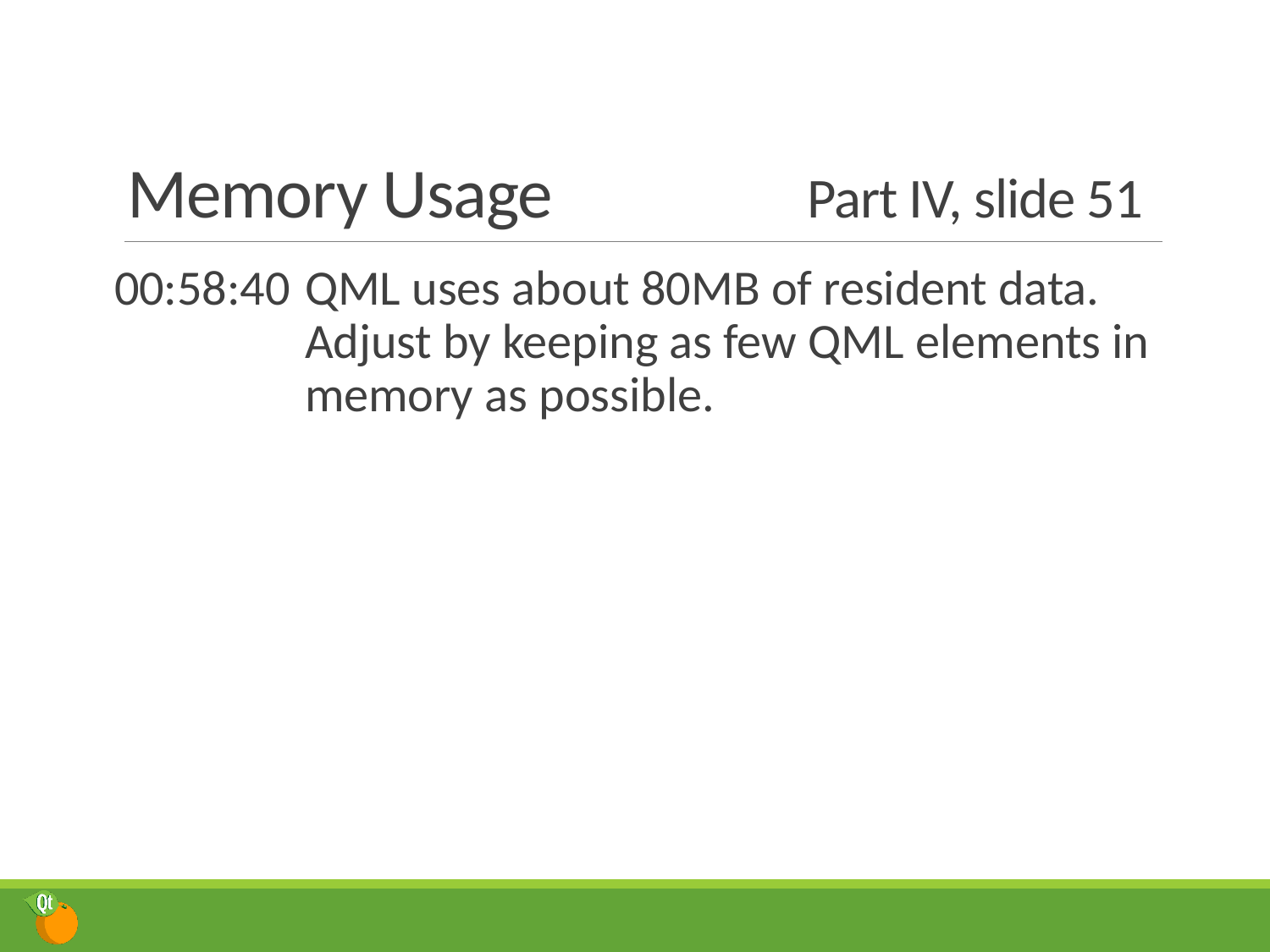

# Memory Usage	Part IV, slide 51
00:58:40	QML uses about 80MB of resident data. Adjust by keeping as few QML elements in memory as possible.